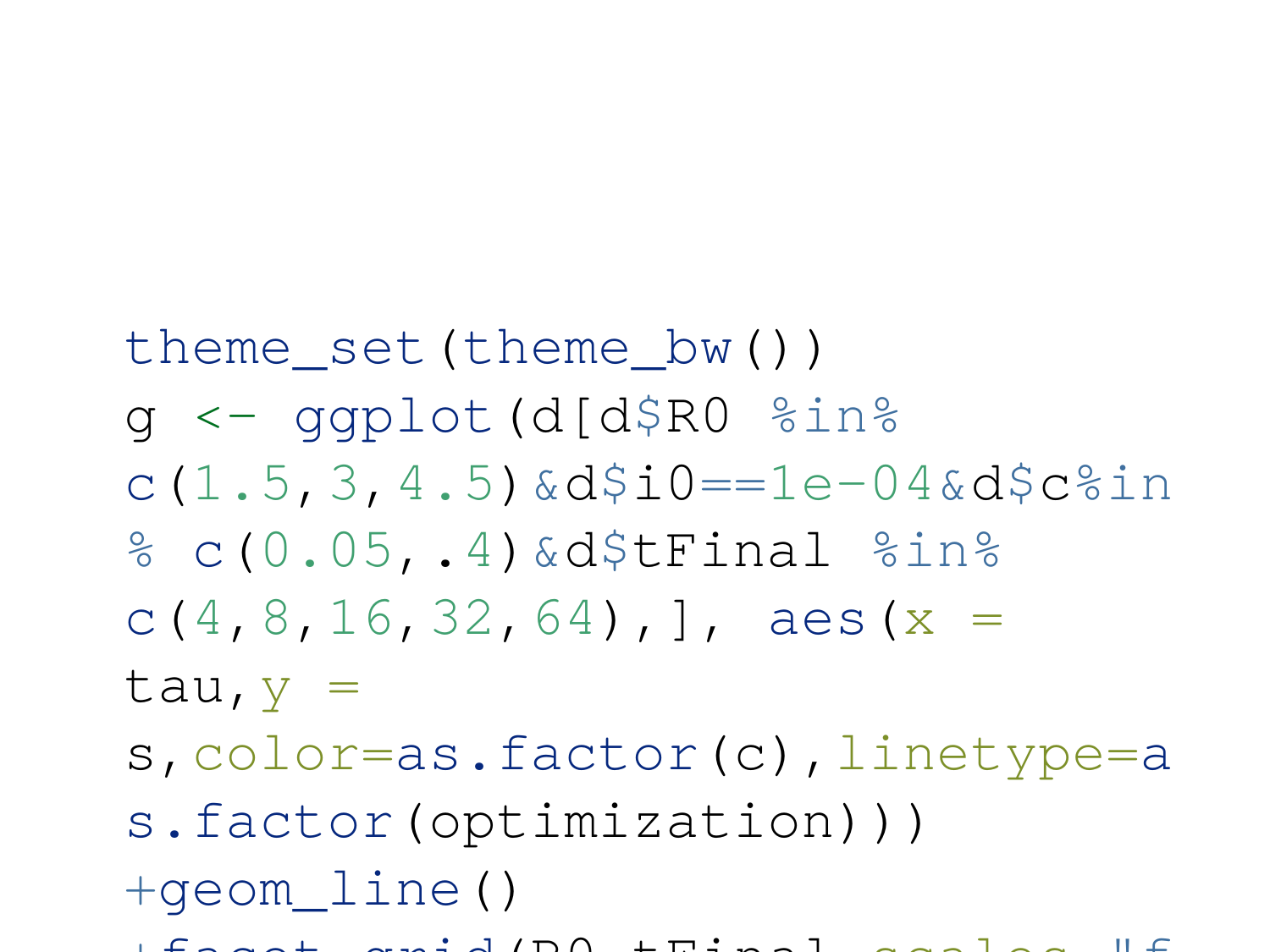

theme_set(theme_bw())
g <- ggplot(d[d$R0 %in% c(1.5,3,4.5)&d$i0==1e-04&d$c%in% c(0.05,.4)&d$tFinal %in% c(4,8,16,32,64),], aes(x = tau,y = s,color=as.factor(c),linetype=as.factor(optimization)))+geom_line()+facet_grid(R0~tFinal,scales="free",space="free")+theme(legend.position = "bottom")+xlab(TeX(r'($\tau$)'))+ylab(TeX(r'($R_D$)'))+scale_x_continuous(breaks = c(8,16,32,64))+scale_fill_manual(values=viridis(6)[c(5,1)],aesthetics = "color",name="c")
g